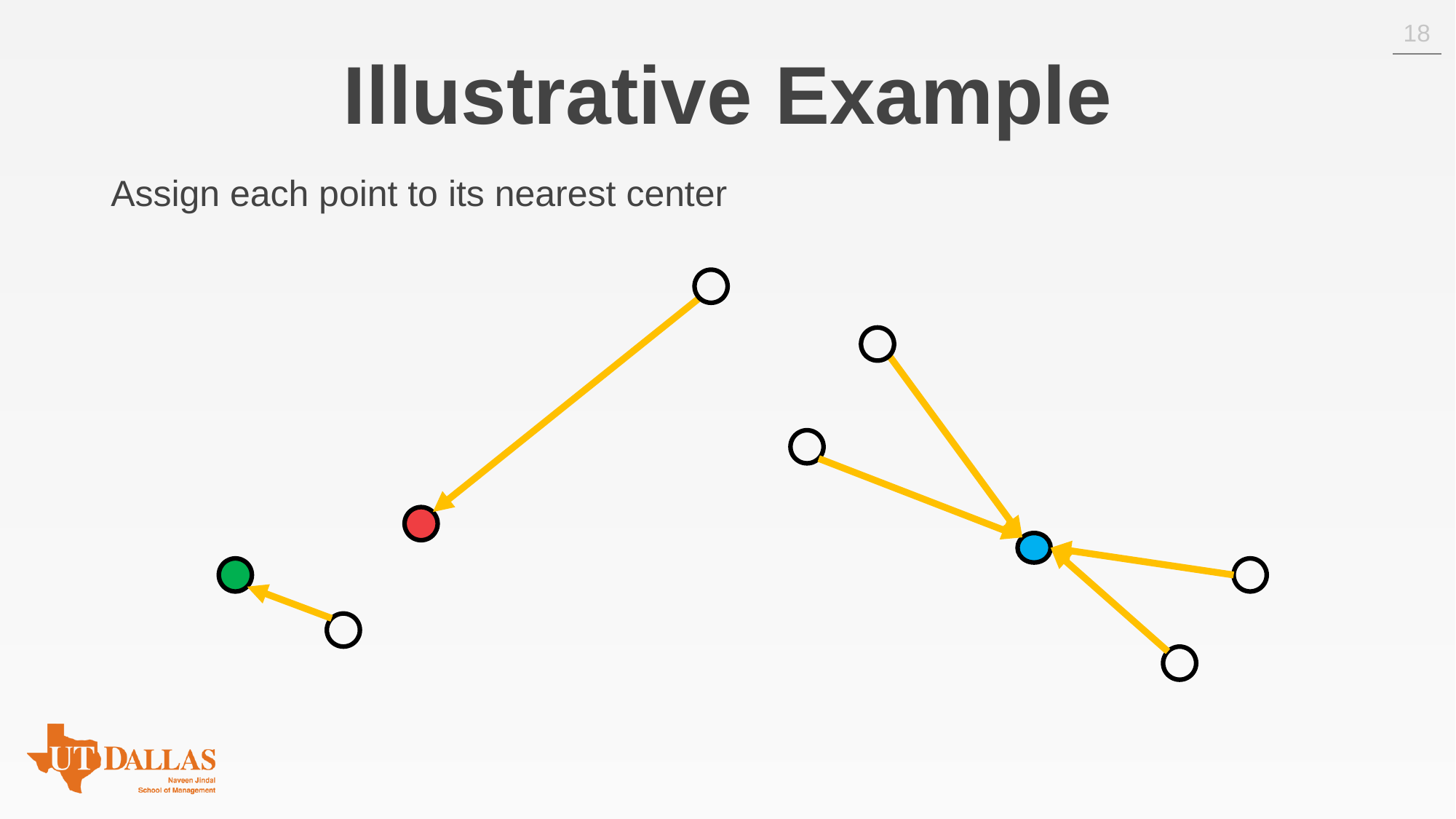

18
# Illustrative Example
Assign each point to its nearest center